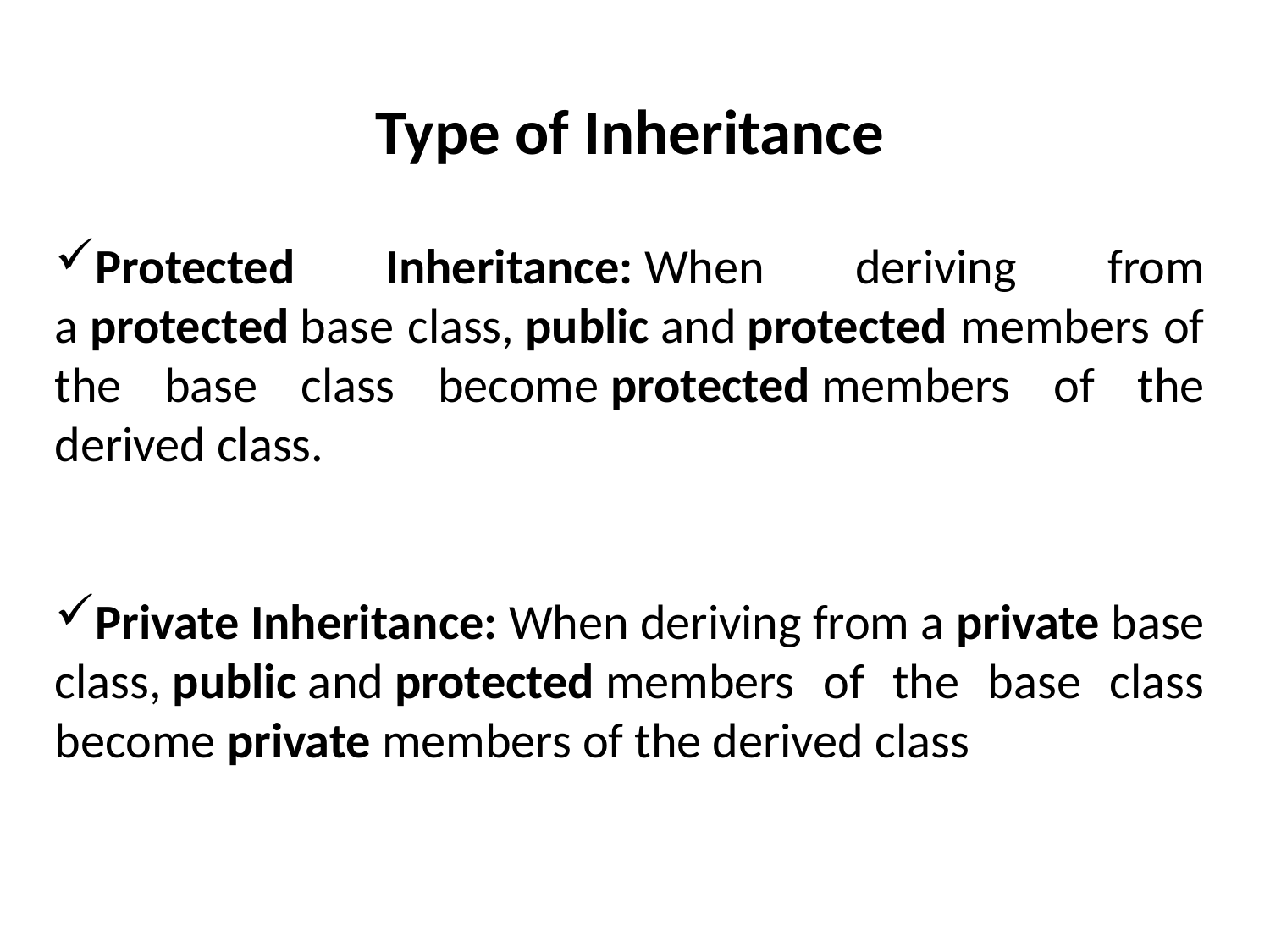

Type of Inheritance

Protected Inheritance: When deriving from a protected base class, public and protected members of the base class become protected members of the derived class.

Private Inheritance: When deriving from a private base class, public and protected members of the base class become private members of the derived class